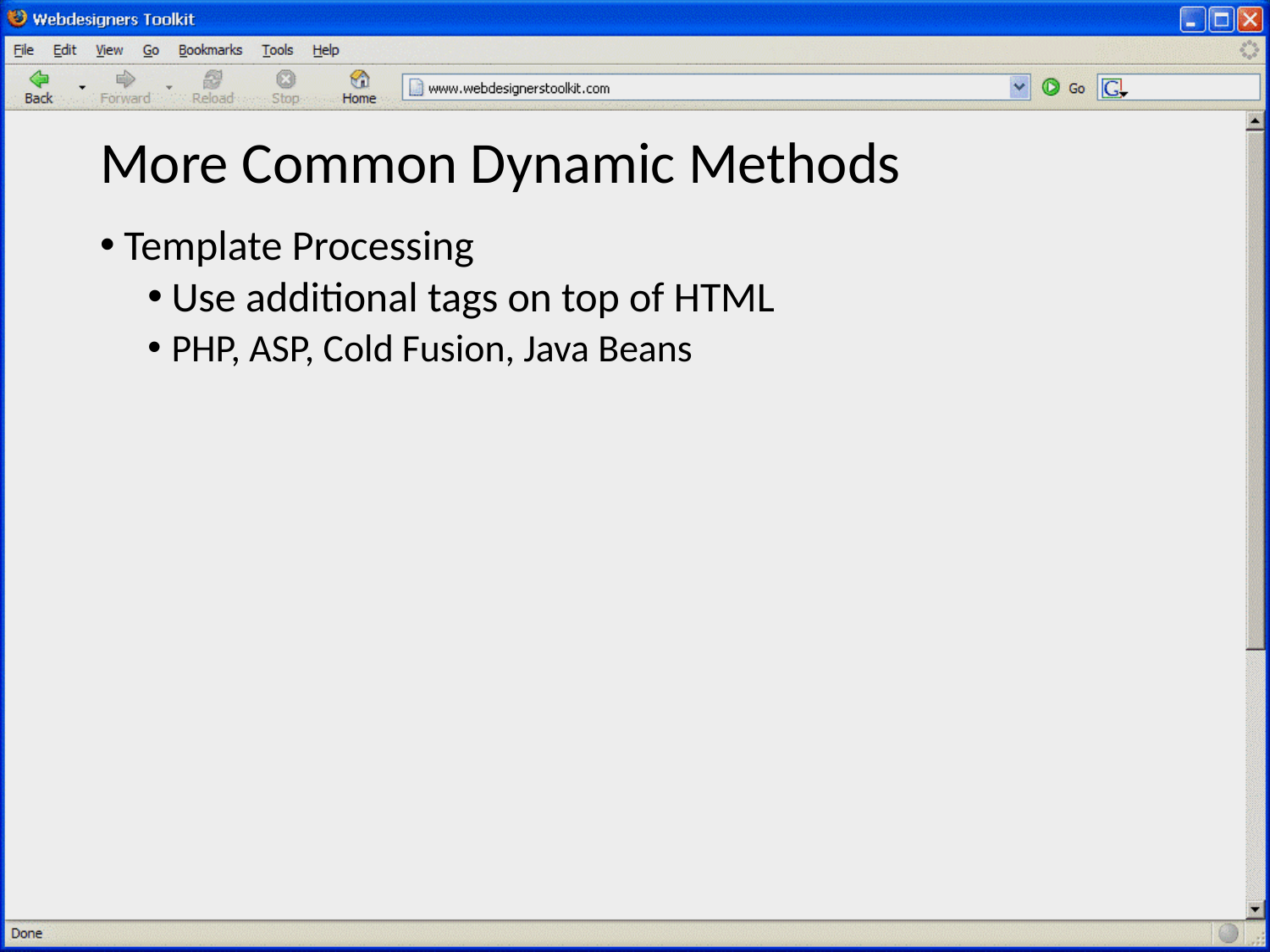

# More Common Dynamic Methods
Template Processing
Use additional tags on top of HTML
PHP, ASP, Cold Fusion, Java Beans